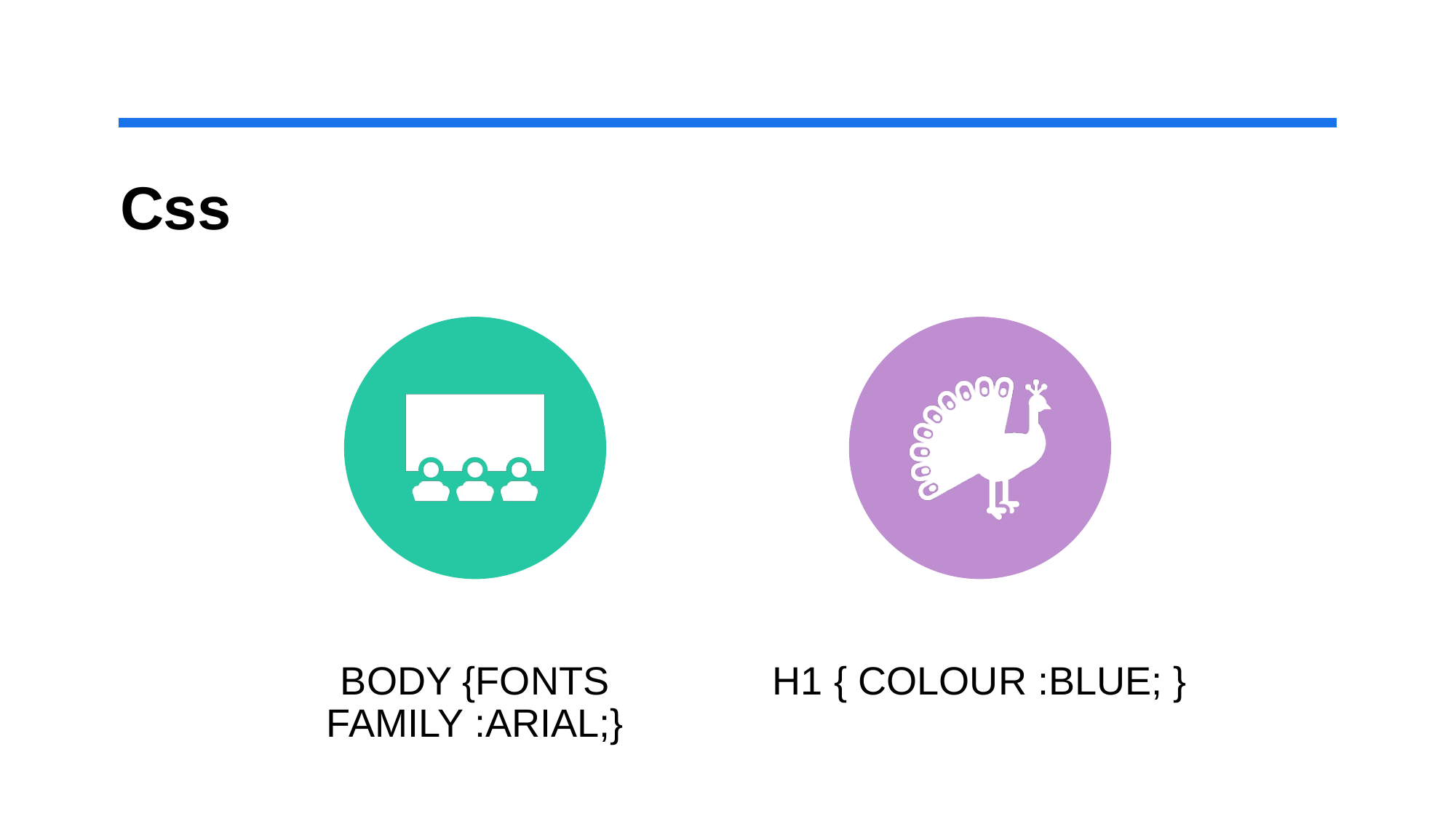

# Css
Body {fonts family :Arial;}
H1 { colour :blue; }